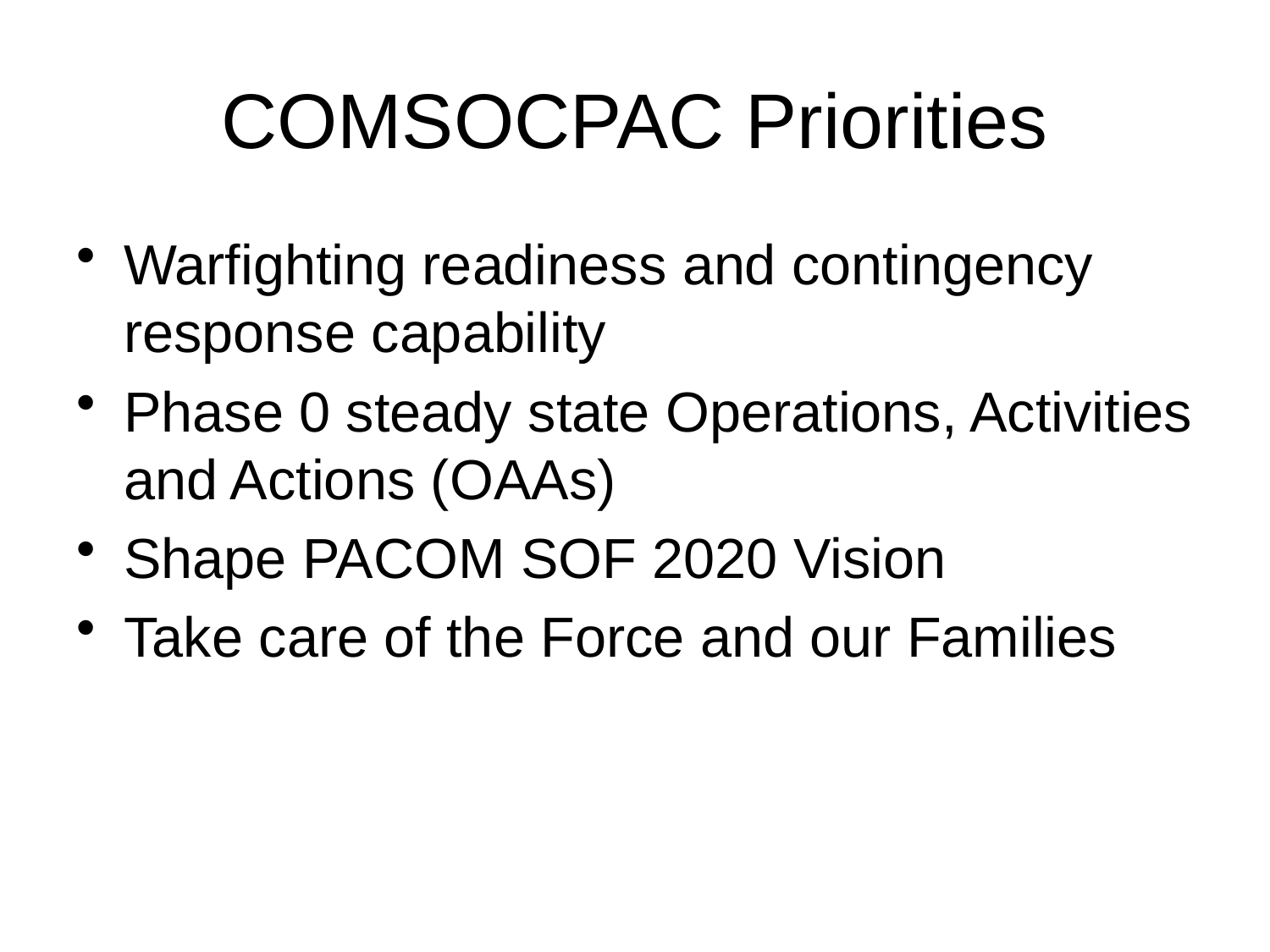

# COMSOCPAC Priorities
Warfighting readiness and contingency response capability
Phase 0 steady state Operations, Activities and Actions (OAAs)
Shape PACOM SOF 2020 Vision
Take care of the Force and our Families